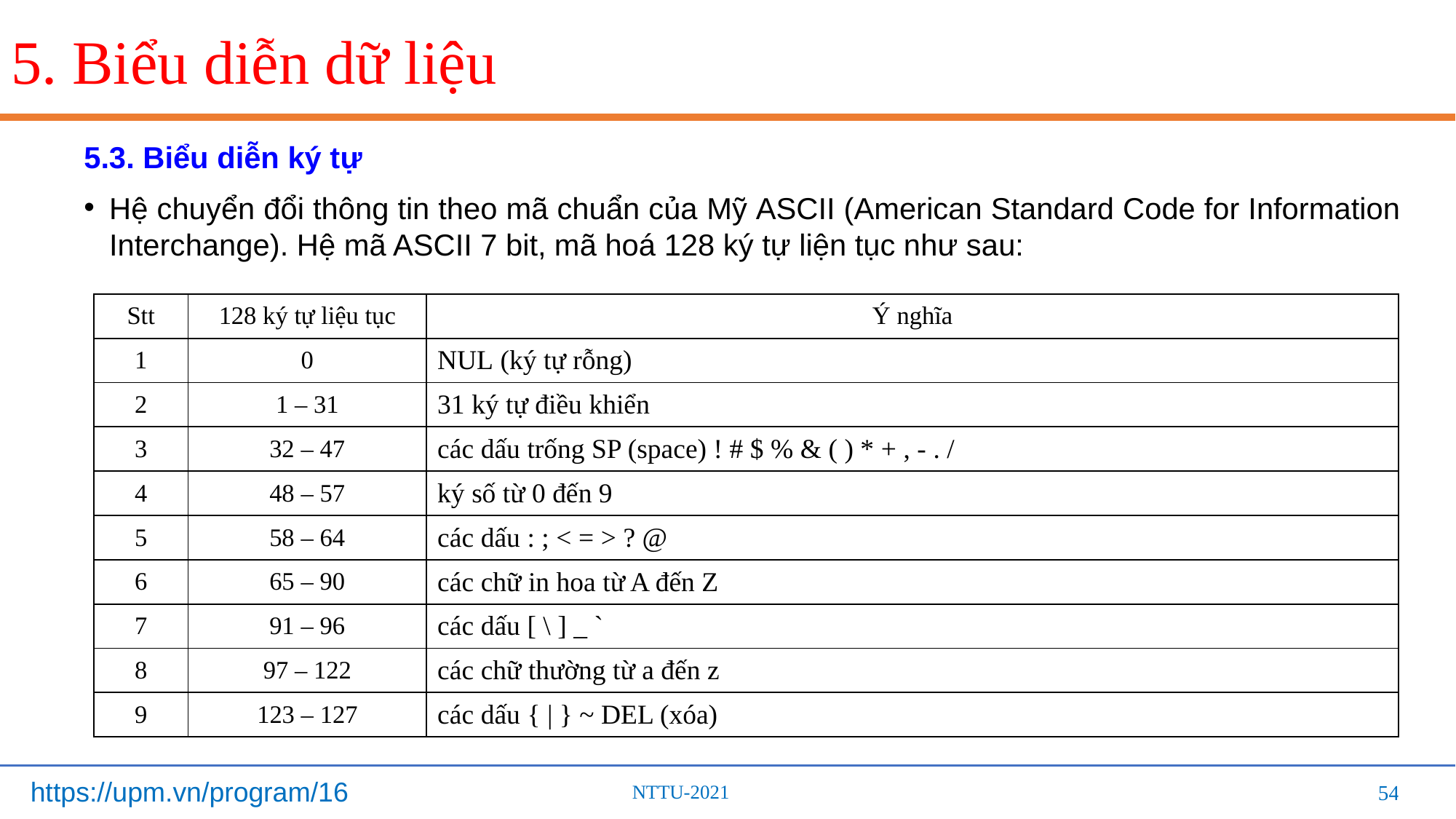

# 5. Biểu diễn dữ liệu
5.3. Biểu diễn ký tự
Hệ chuyển đổi thông tin theo mã chuẩn của Mỹ ASCII (American Standard Code for Information Interchange). Hệ mã ASCII 7 bit, mã hoá 128 ký tự liện tục như sau:
| Stt | 128 ký tự liệu tục | Ý nghĩa |
| --- | --- | --- |
| 1 | 0 | NUL (ký tự rỗng) |
| 2 | 1 – 31 | 31 ký tự điều khiển |
| 3 | 32 – 47 | các dấu trống SP (space) ! # $ % & ( ) \* + , - . / |
| 4 | 48 – 57 | ký số từ 0 đến 9 |
| 5 | 58 – 64 | các dấu : ; < = > ? @ |
| 6 | 65 – 90 | các chữ in hoa từ A đến Z |
| 7 | 91 – 96 | các dấu [ \ ] \_ ` |
| 8 | 97 – 122 | các chữ thường từ a đến z |
| 9 | 123 – 127 | các dấu { | } ~ DEL (xóa) |
54
54